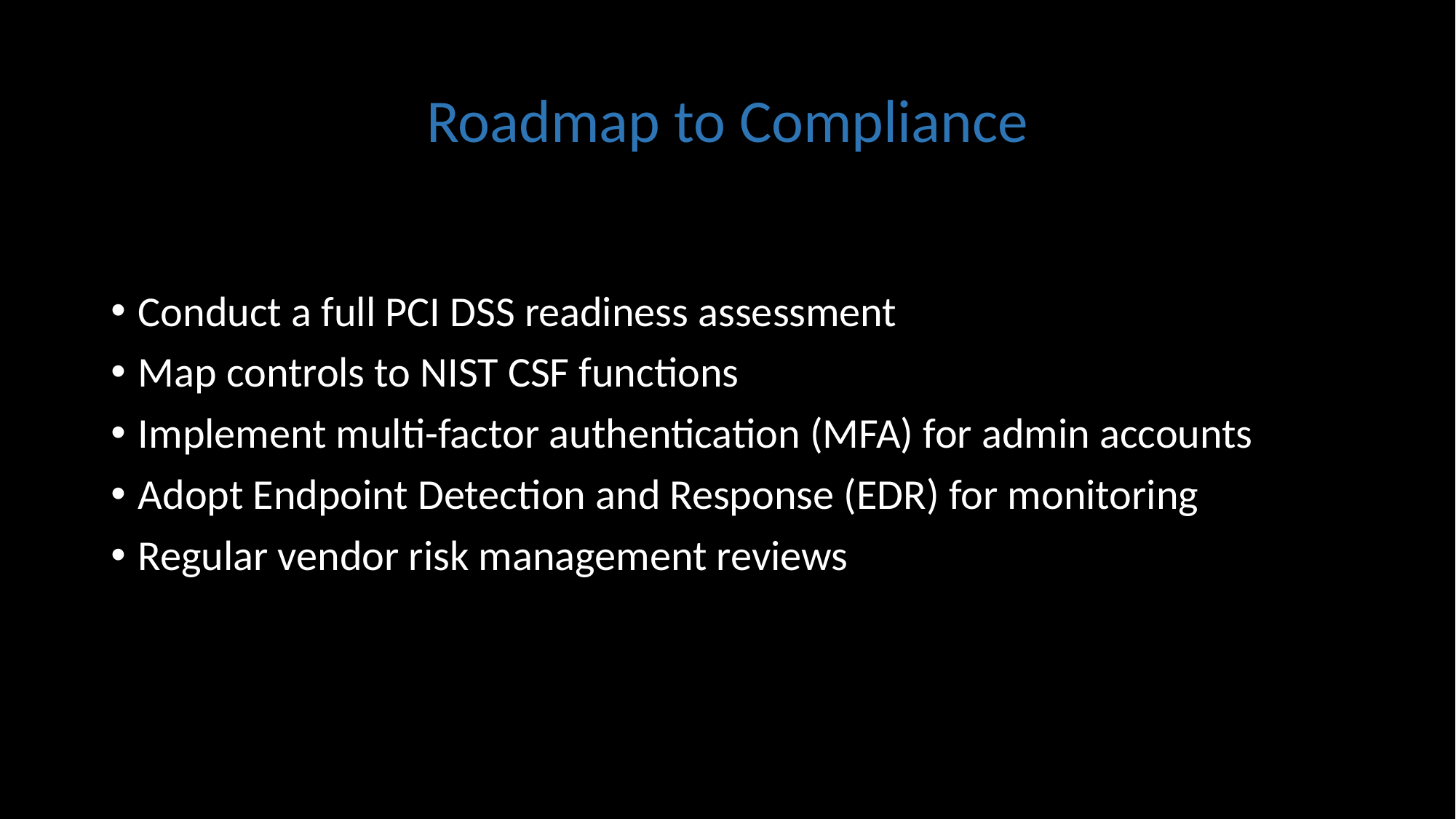

# Roadmap to Compliance

Conduct a full PCI DSS readiness assessment
Map controls to NIST CSF functions
Implement multi-factor authentication (MFA) for admin accounts
Adopt Endpoint Detection and Response (EDR) for monitoring
Regular vendor risk management reviews